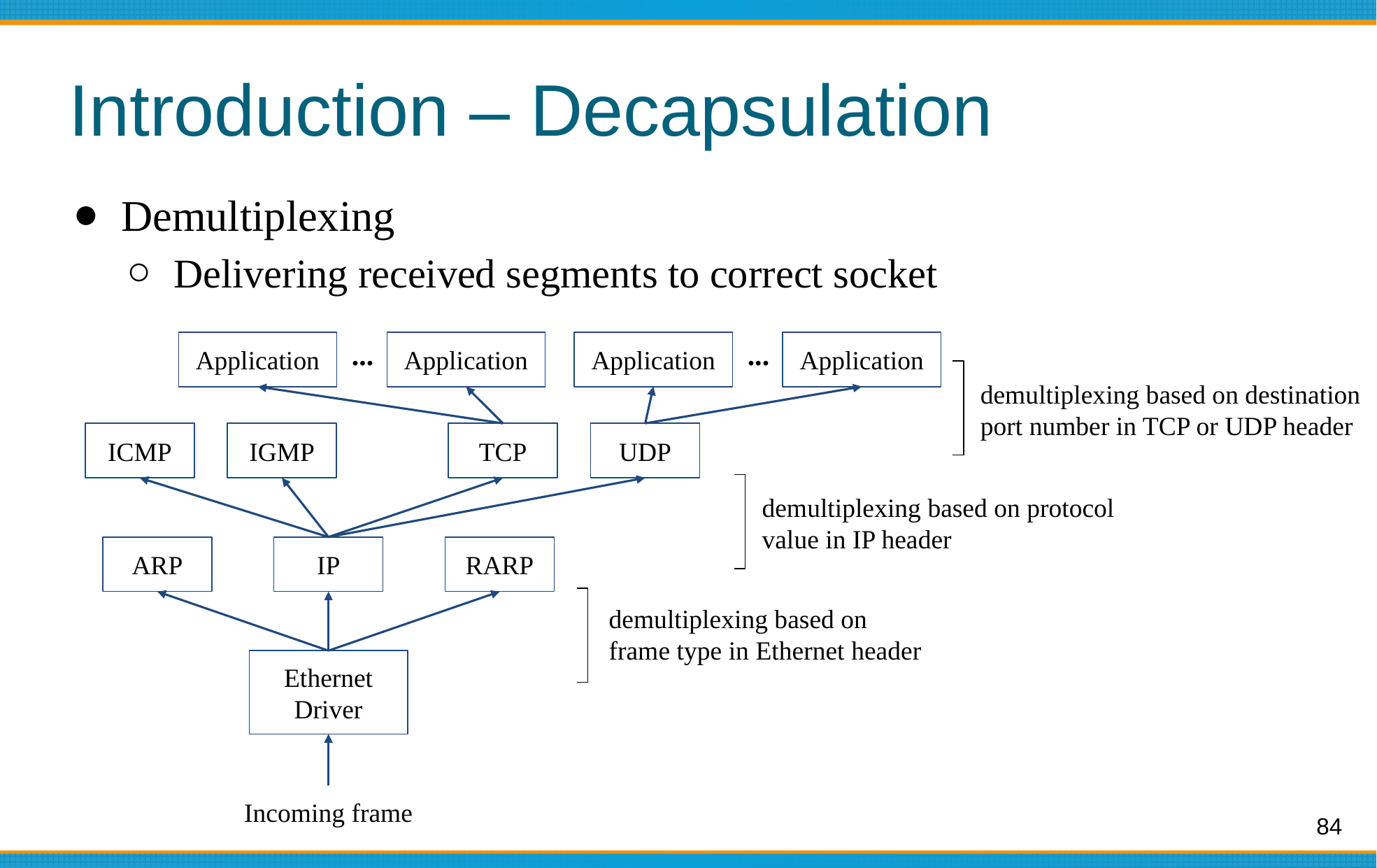

# Introduction – Decapsulation
Demultiplexing
Delivering received segments to correct socket
...
Application
Application
...
Application
Application

demultiplexing based on destination port number in TCP or UDP header
ICMP
IGMP
TCP
UDP

demultiplexing based on protocol value in IP header
ARP
IP
RARP

demultiplexing based on frame type in Ethernet header
Ethernet
Driver
Incoming frame
84